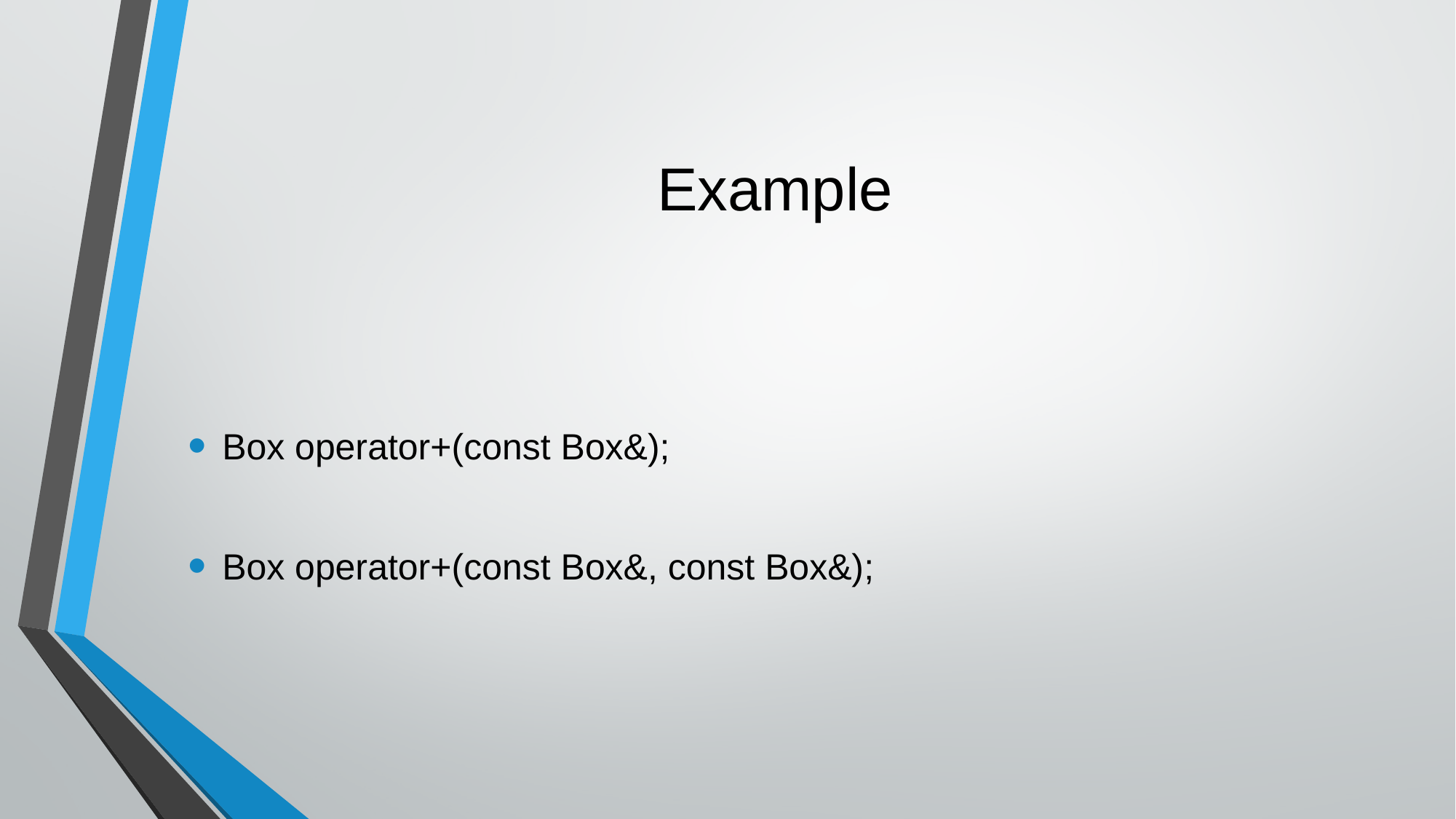

# Example
Box operator+(const Box&);

Box operator+(const Box&, const Box&);